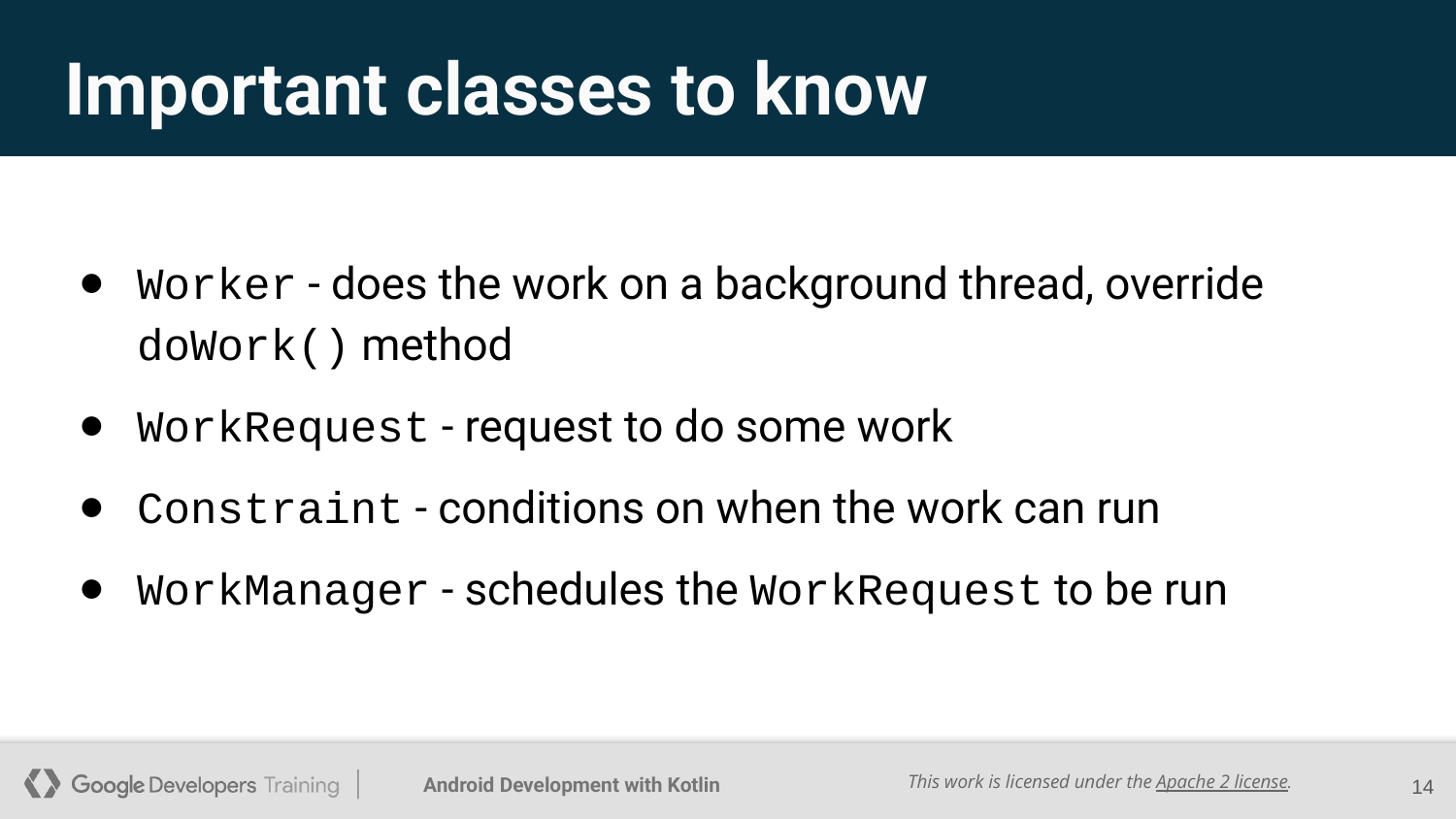

# Important classes to know
Worker - does the work on a background thread, override doWork() method
WorkRequest - request to do some work
Constraint - conditions on when the work can run
WorkManager - schedules the WorkRequest to be run
14